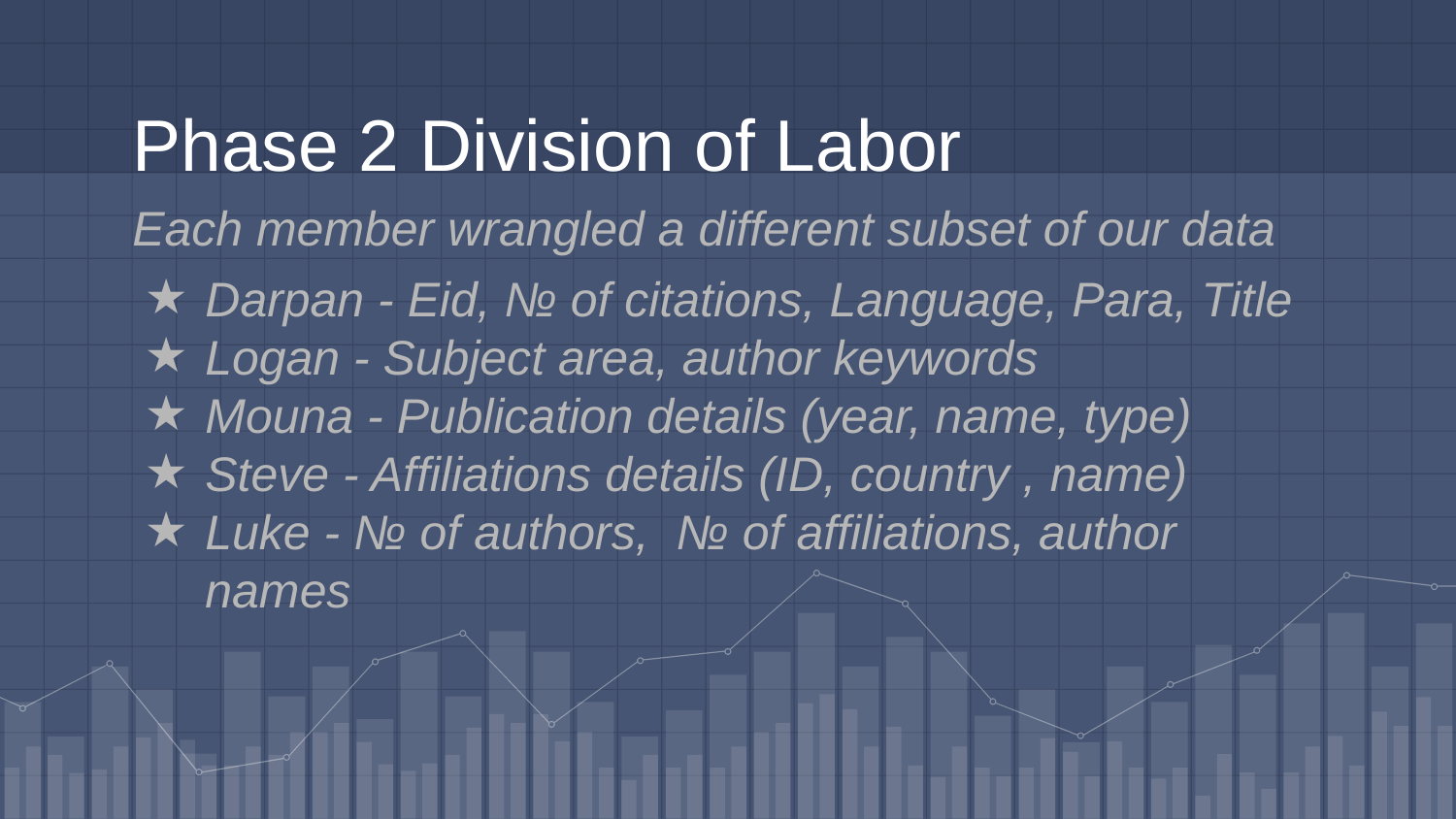

# Phase 2 Division of Labor
Each member wrangled a different subset of our data
Darpan - Eid, № of citations, Language, Para, Title
Logan - Subject area, author keywords
Mouna - Publication details (year, name, type)
Steve - Affiliations details (ID, country , name)
Luke - № of authors,  № of affiliations, author names